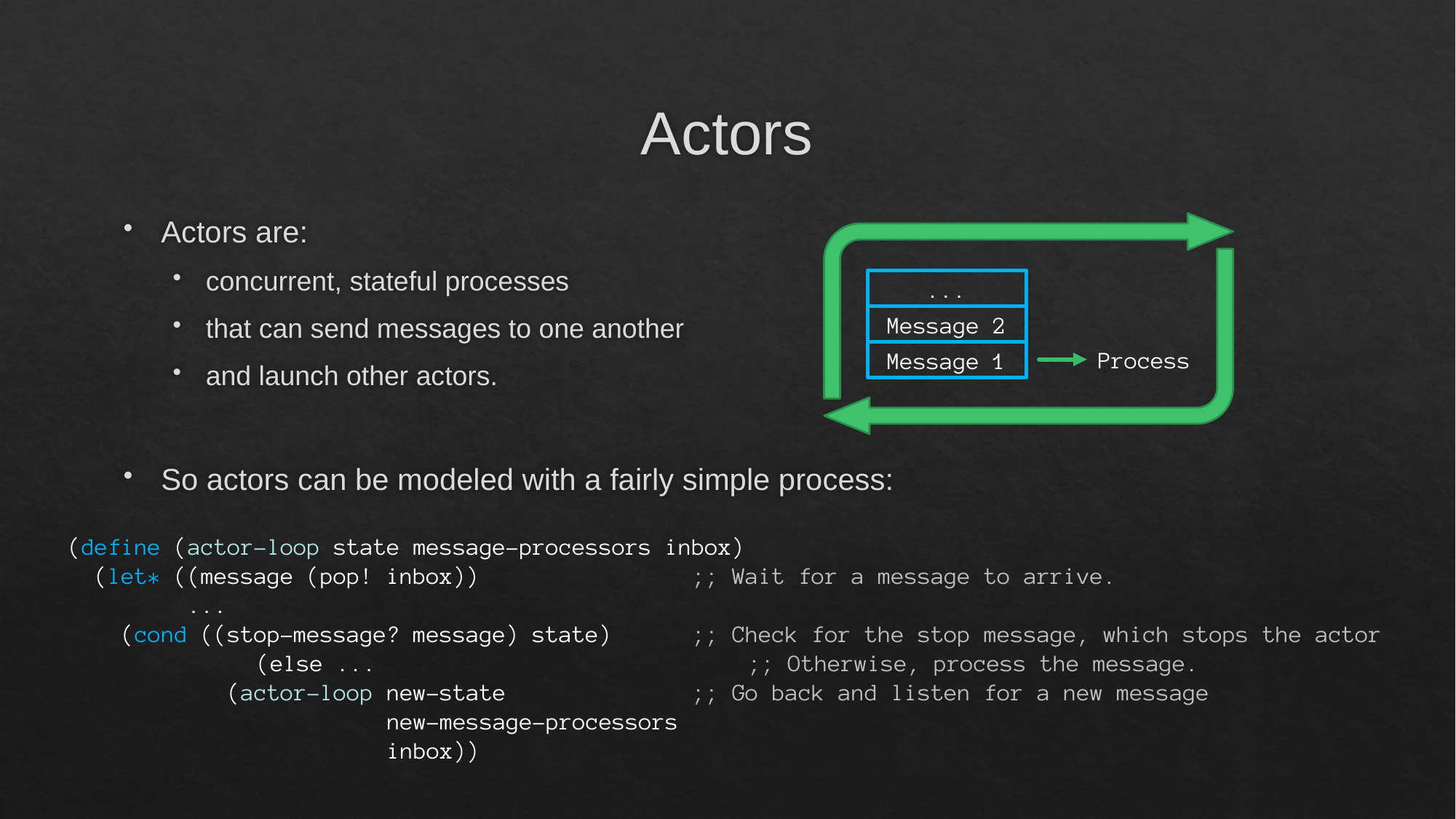

# Actors
Actors are:
concurrent, stateful processes
that can send messages to one another
and launch other actors.

So actors can be modeled with a fairly simple process:

...
Message 2
Process
Message 1
(define (actor-loop state message-processors inbox)
  (let* ((message (pop! inbox))                ;; Wait for a message to arrive.
         ...
    (cond ((stop-message? message) state)      ;; Check for the stop message, which stops the actor
	      (else ...                            ;; Otherwise, process the message.
            (actor-loop new-state              ;; Go back and listen for a new message
                        new-message-processors
                        inbox))